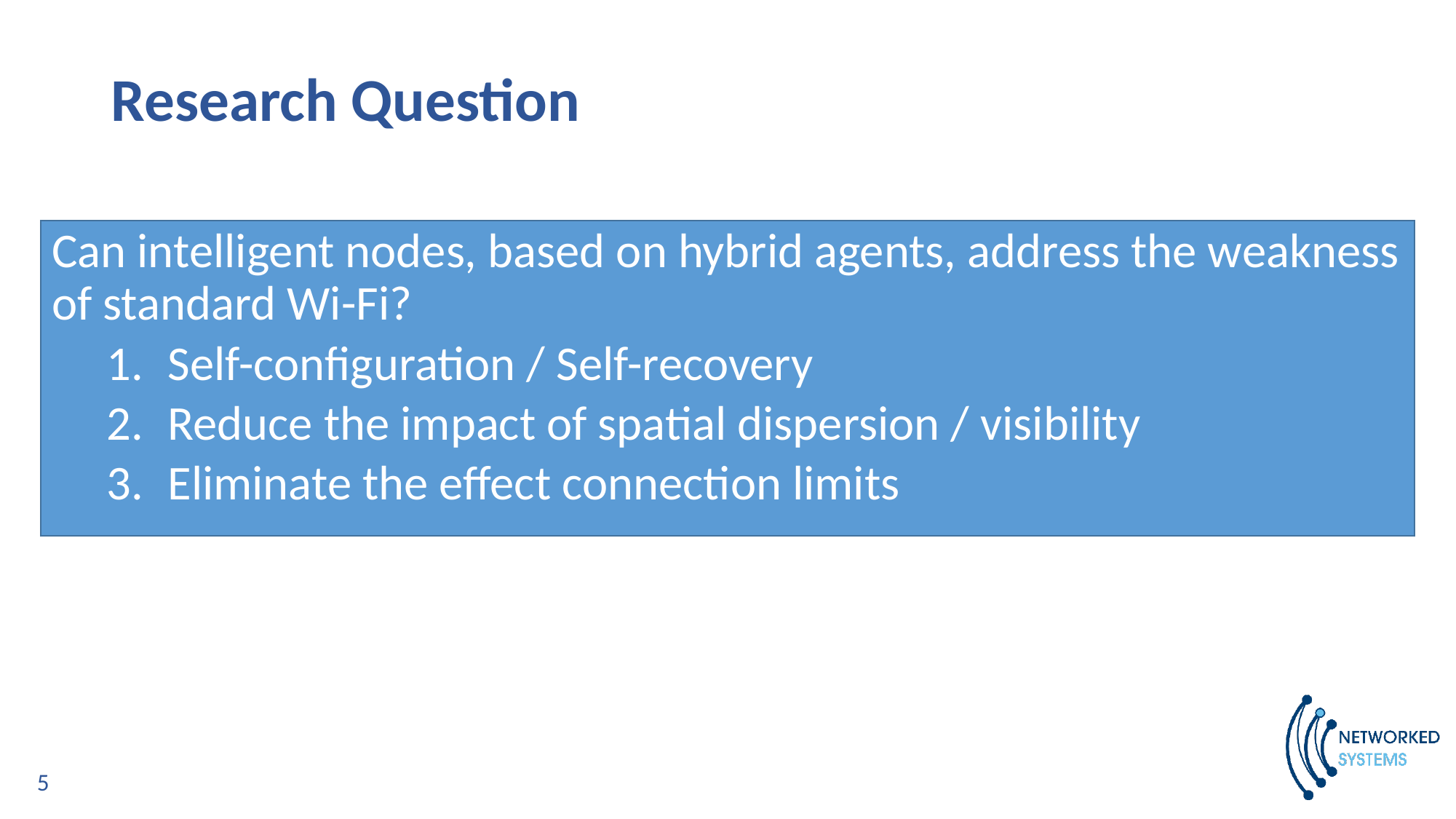

# Research Question
Can intelligent nodes, based on hybrid agents, address the weakness of standard Wi-Fi?
Self-configuration / Self-recovery
Reduce the impact of spatial dispersion / visibility
Eliminate the effect connection limits